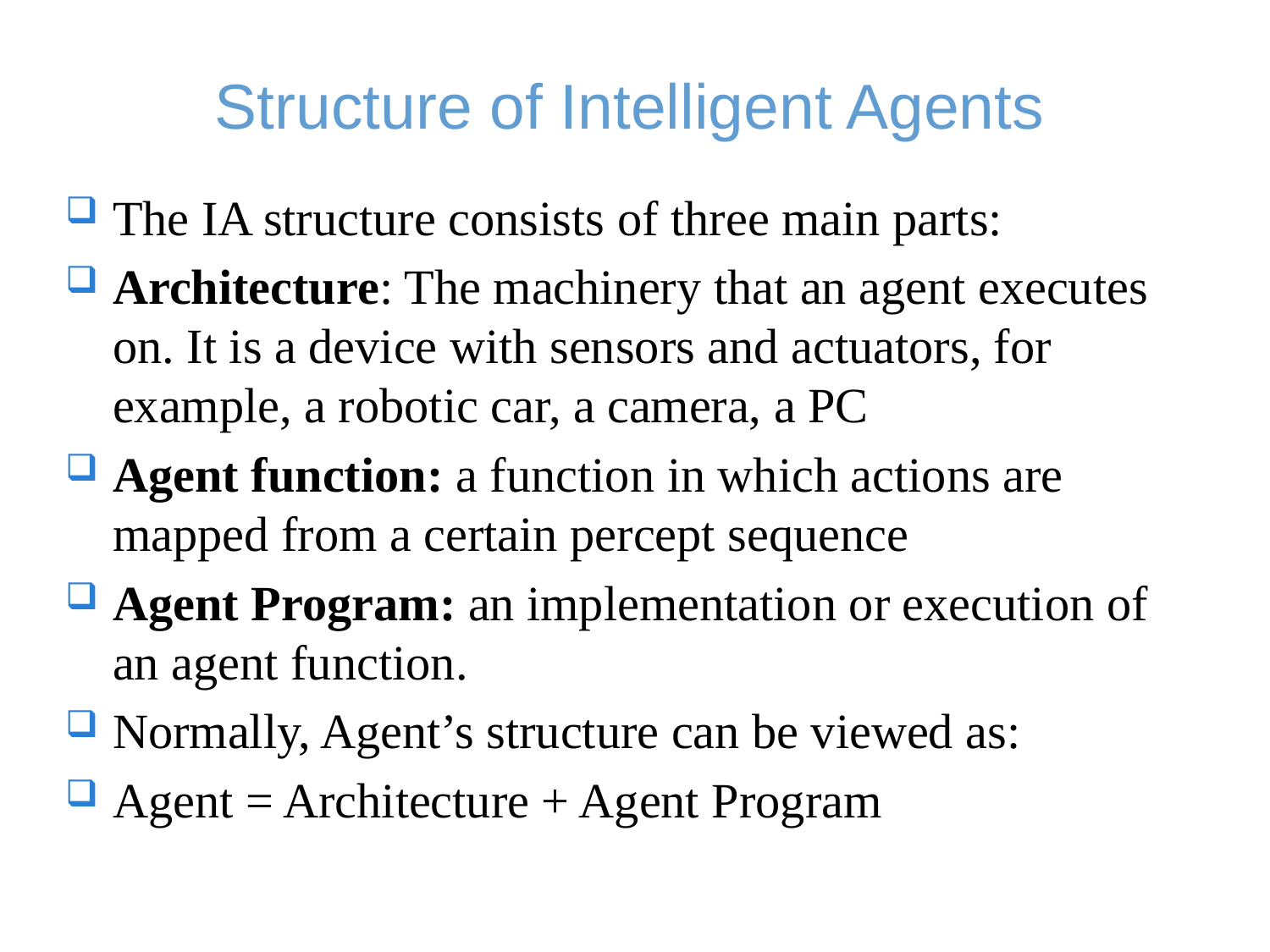

# Structure of Intelligent Agents
The IA structure consists of three main parts:
Architecture: The machinery that an agent executes on. It is a device with sensors and actuators, for example, a robotic car, a camera, a PC
Agent function: a function in which actions are mapped from a certain percept sequence
Agent Program: an implementation or execution of an agent function.
Normally, Agent’s structure can be viewed as:
Agent = Architecture + Agent Program